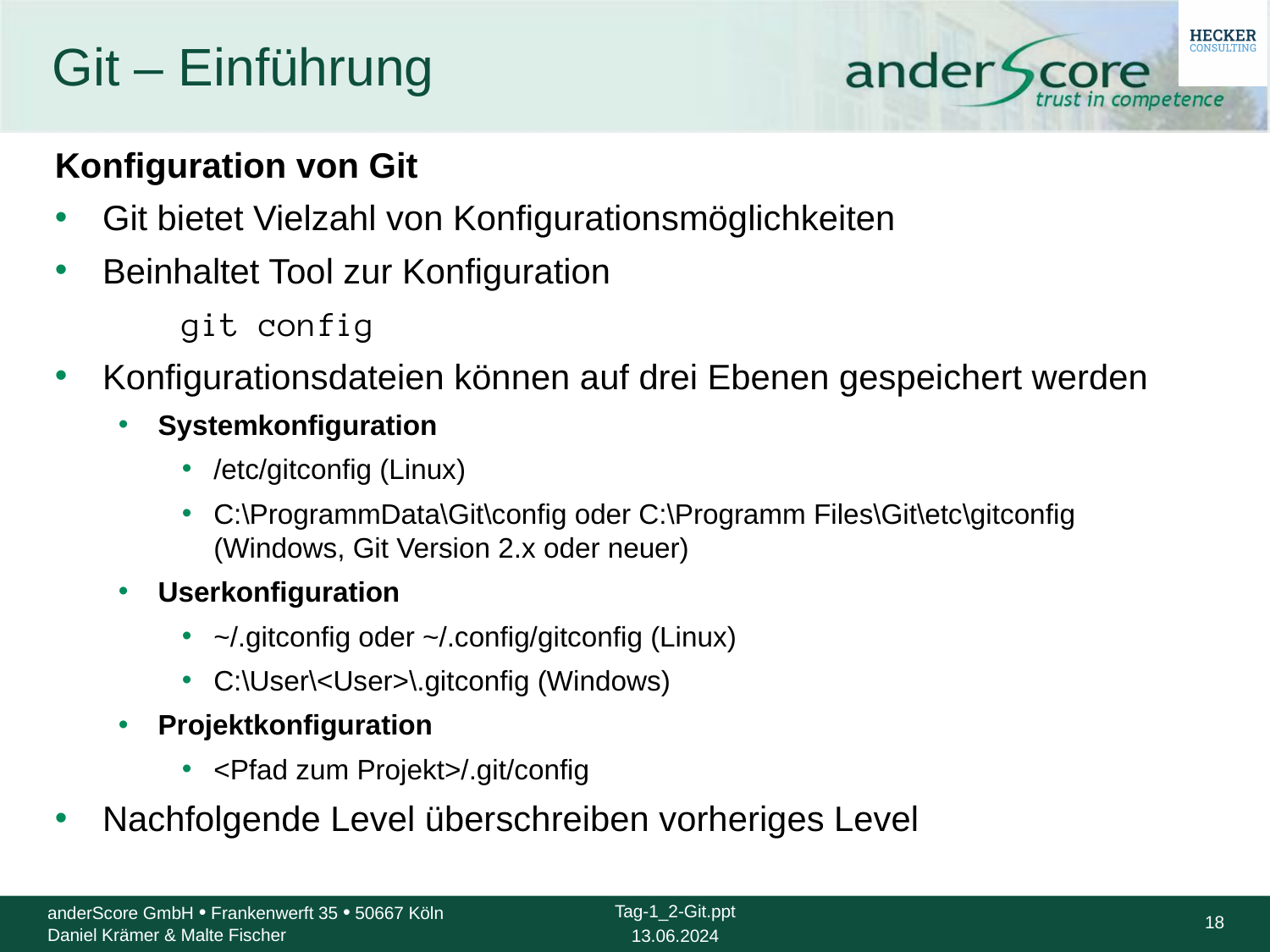

# Git – Einführung
Konfiguration von Git
Git bietet Vielzahl von Konfigurationsmöglichkeiten
Beinhaltet Tool zur Konfiguration
	git config
Konfigurationsdateien können auf drei Ebenen gespeichert werden
Systemkonfiguration
/etc/gitconfig (Linux)
C:\ProgrammData\Git\config oder C:\Programm Files\Git\etc\gitconfig (Windows, Git Version 2.x oder neuer)
Userkonfiguration
~/.gitconfig oder ~/.config/gitconfig (Linux)
C:\User\<User>\.gitconfig (Windows)
Projektkonfiguration
<Pfad zum Projekt>/.git/config
Nachfolgende Level überschreiben vorheriges Level